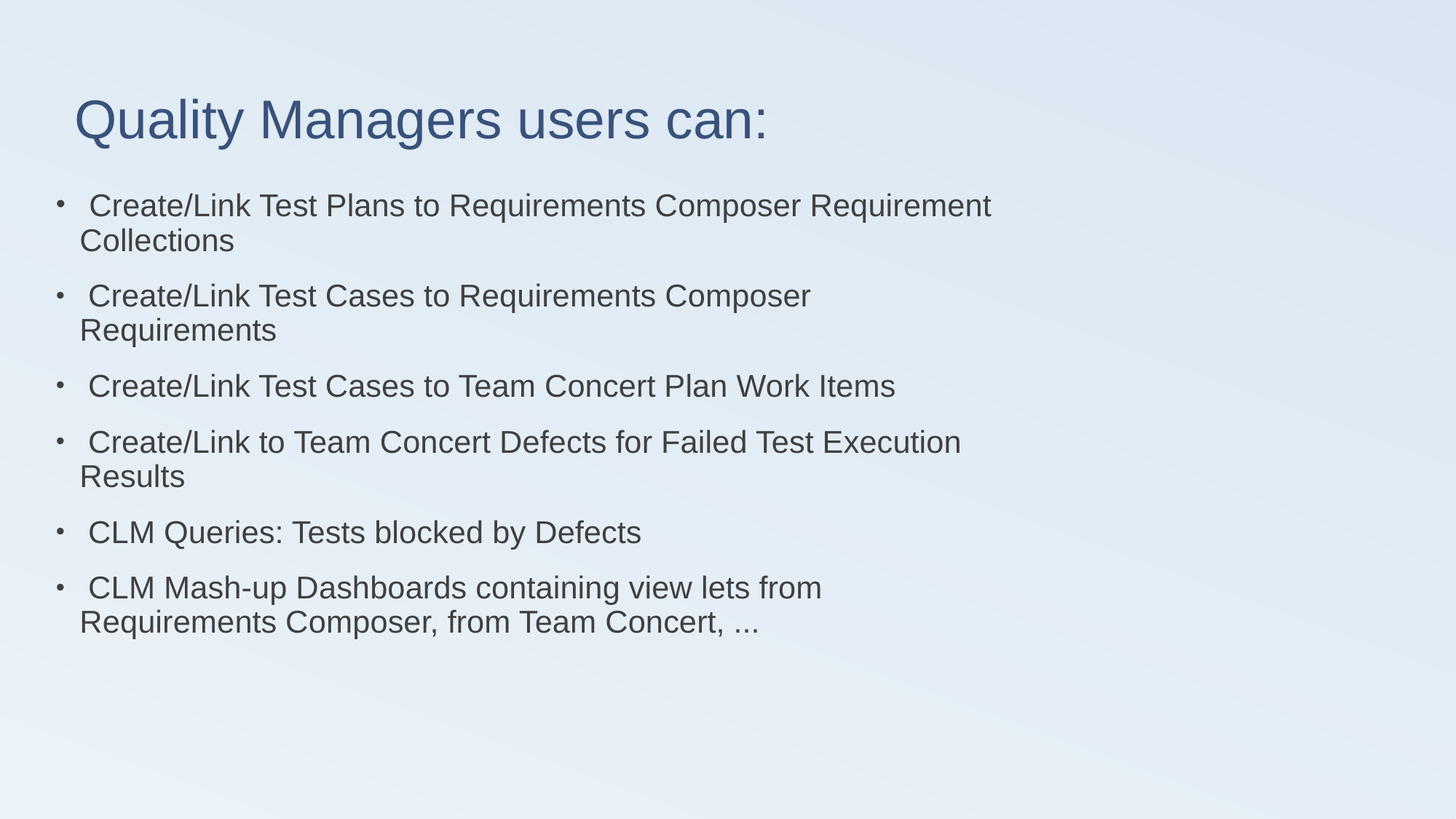

# Quality Managers users can:
 Create/Link Test Plans to Requirements Composer Requirement Collections
 Create/Link Test Cases to Requirements Composer Requirements
 Create/Link Test Cases to Team Concert Plan Work Items
 Create/Link to Team Concert Defects for Failed Test Execution Results
 CLM Queries: Tests blocked by Defects
 CLM Mash-up Dashboards containing view lets from Requirements Composer, from Team Concert, ...